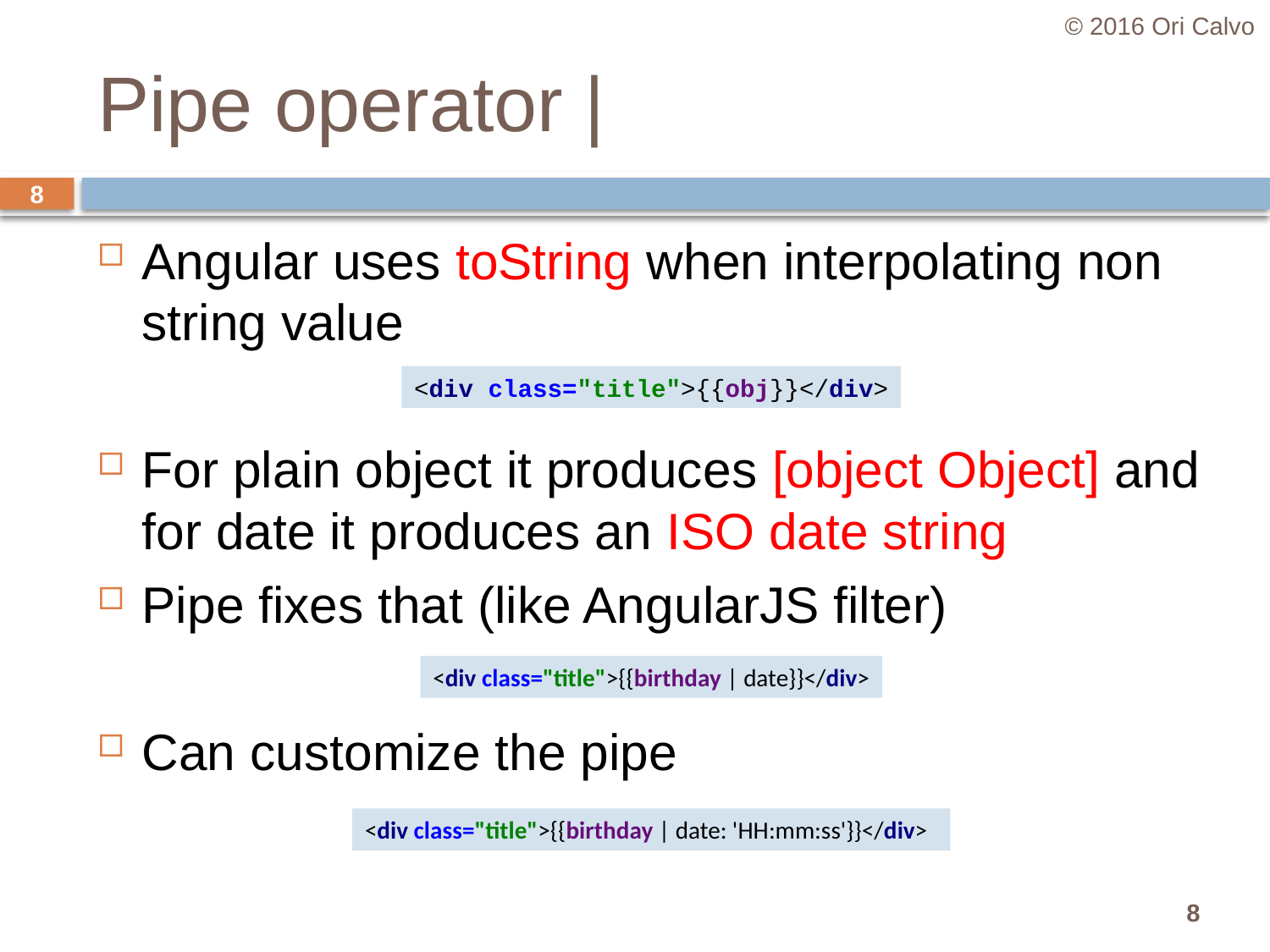

© 2016 Ori Calvo
# Pipe operator |
8
Angular uses toString when interpolating non string value

For plain object it produces [object Object] and for date it produces an ISO date string
Pipe fixes that (like AngularJS filter)

Can customize the pipe
<div class="title">{{obj}}</div>
<div class="title">{{birthday | date}}</div>
<div class="title">{{birthday | date: 'HH:mm:ss'}}</div>